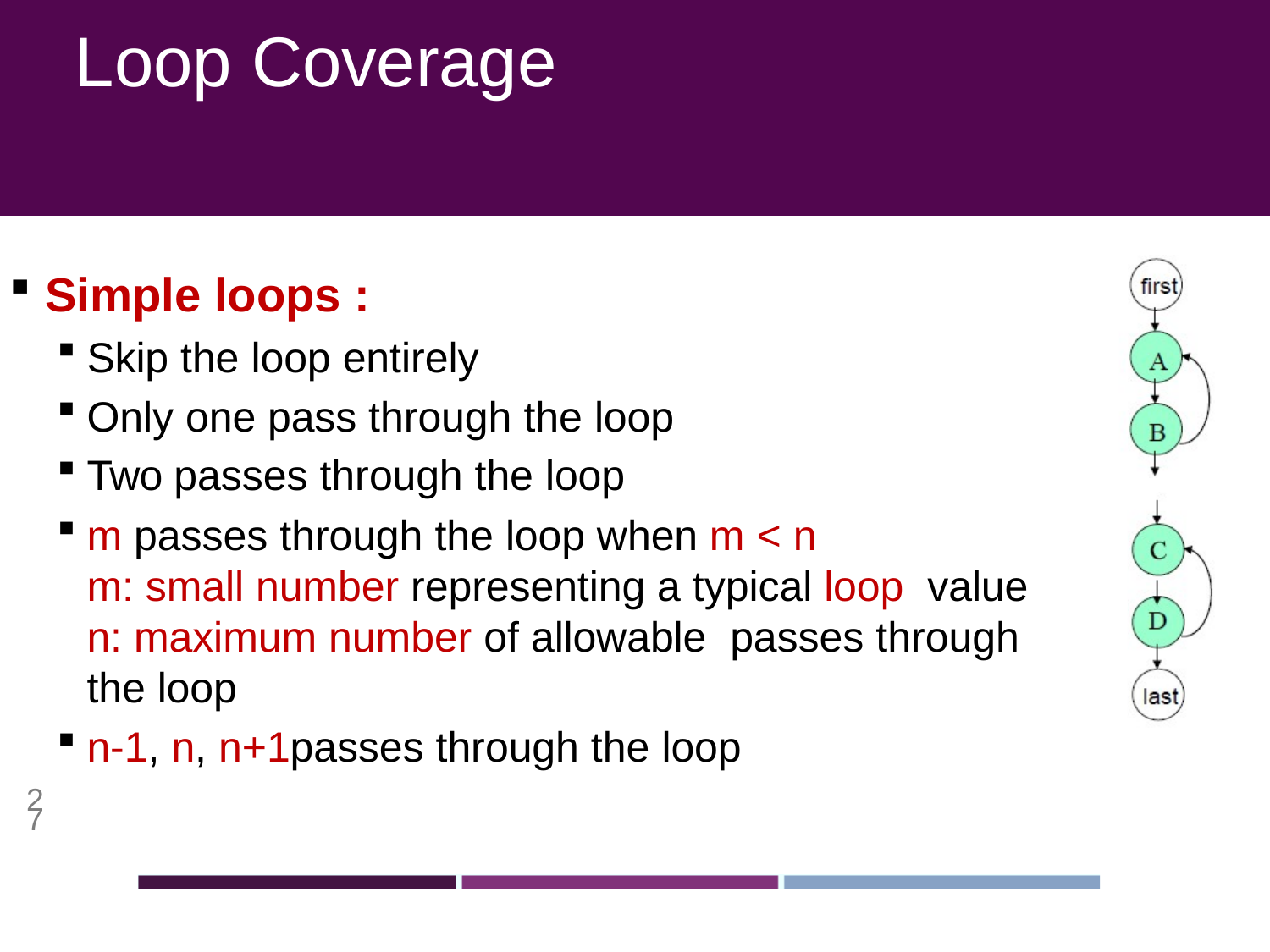

# Loop Coverage

Simple loops :
Skip the loop entirely
Only one pass through the loop
Two passes through the loop
m passes through the loop when m < n
m: small number representing a typical loop  value n: maximum number of allowable  passes through the loop
n-1, n, n+1passes through the loop

27